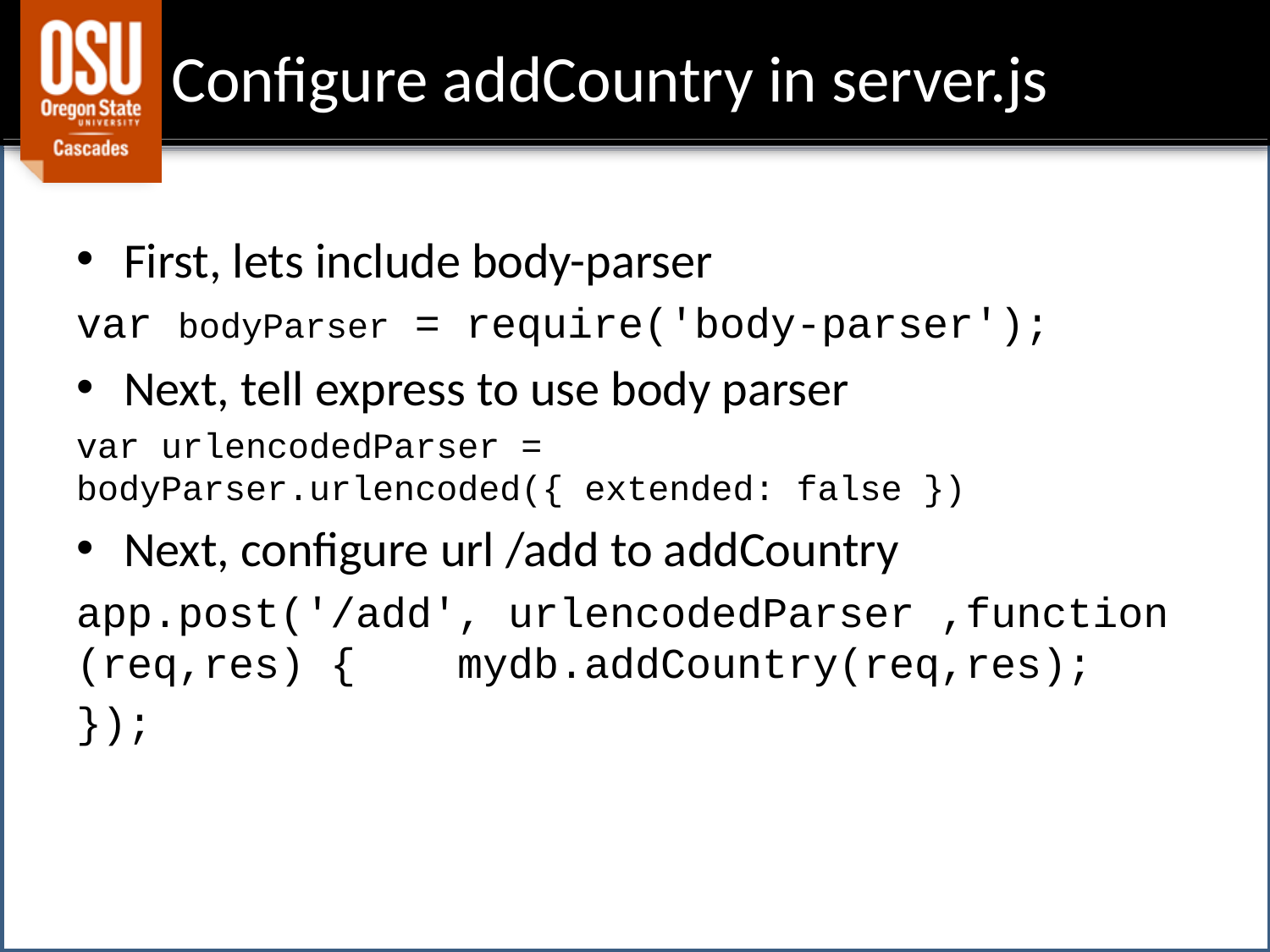

# Configure addCountry in server.js
First, lets include body-parser
var bodyParser = require('body-parser');
Next, tell express to use body parser
var urlencodedParser = bodyParser.urlencoded({ extended: false })
Next, configure url /add to addCountry
app.post('/add', urlencodedParser ,function (req,res) {   	mydb.addCountry(req,res);
});